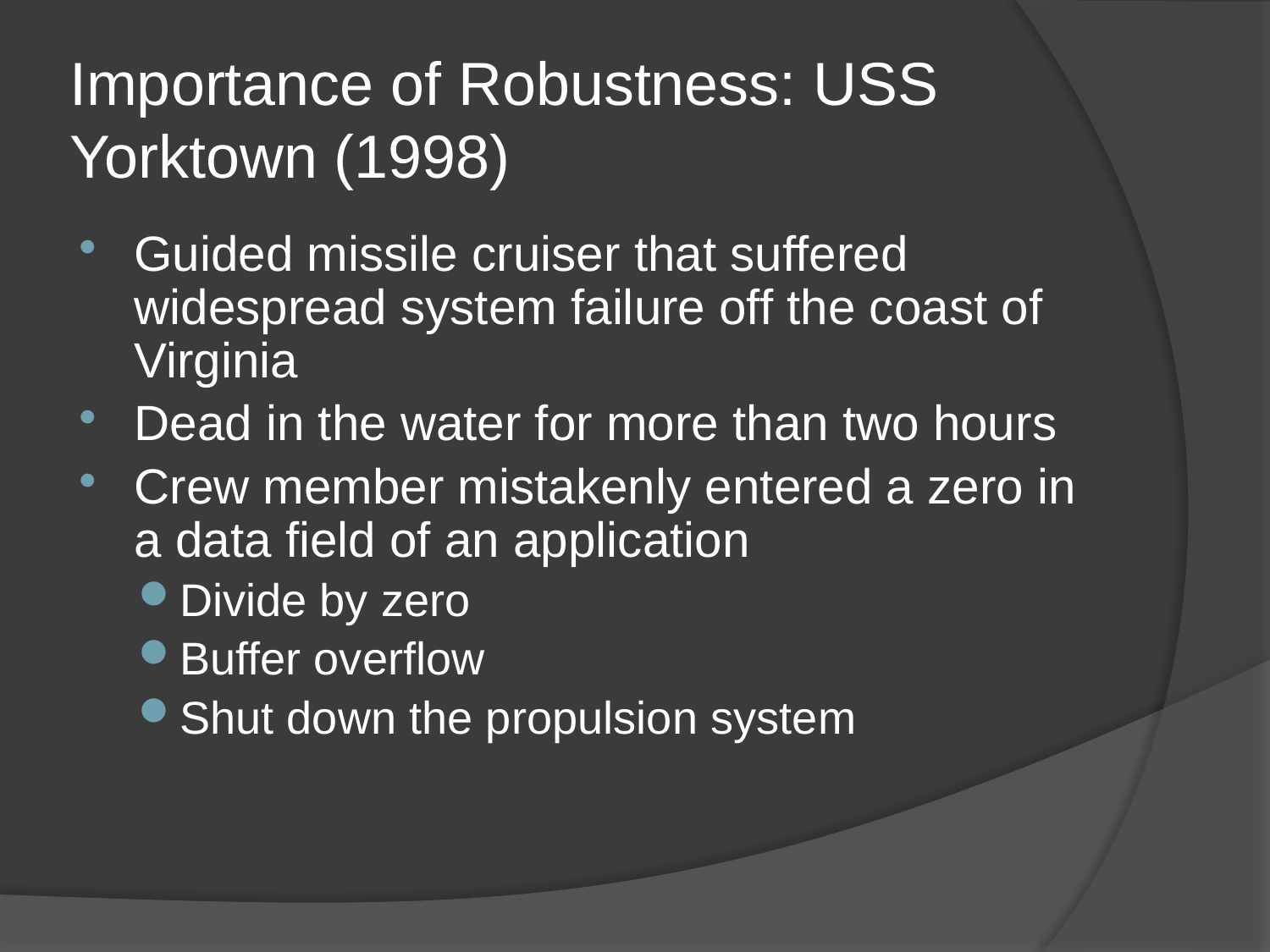

# Importance of Robustness: USS Yorktown (1998)
Guided missile cruiser that suffered widespread system failure off the coast of Virginia
Dead in the water for more than two hours
Crew member mistakenly entered a zero in a data field of an application
Divide by zero
Buffer overflow
Shut down the propulsion system